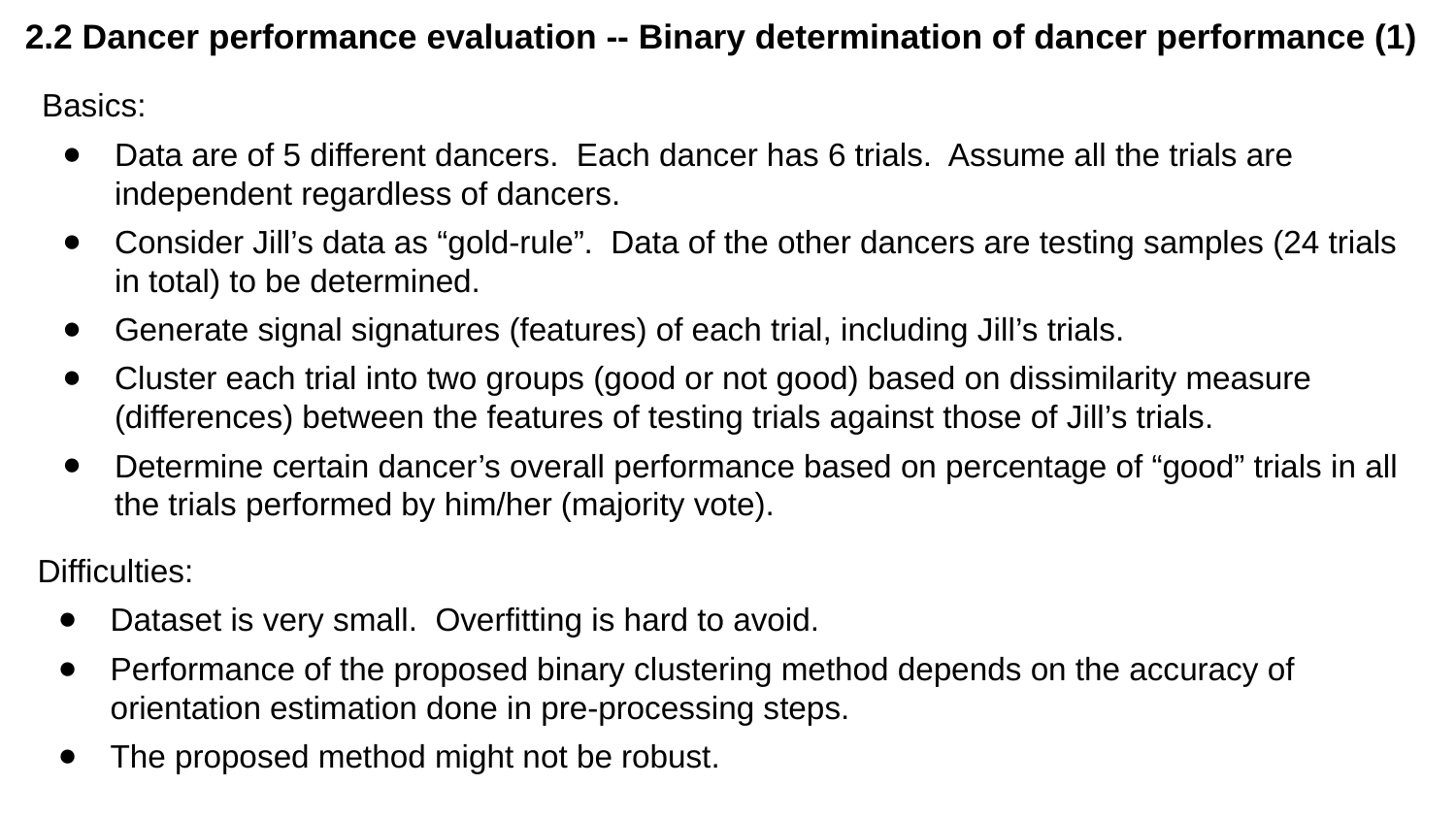

2.2 Dancer performance evaluation -- Binary determination of dancer performance (1)
Basics:
Data are of 5 different dancers.  Each dancer has 6 trials.  Assume all the trials are independent regardless of dancers.
Consider Jill’s data as “gold-rule”.  Data of the other dancers are testing samples (24 trials in total) to be determined.
Generate signal signatures (features) of each trial, including Jill’s trials.
Cluster each trial into two groups (good or not good) based on dissimilarity measure (differences) between the features of testing trials against those of Jill’s trials.
Determine certain dancer’s overall performance based on percentage of “good” trials in all the trials performed by him/her (majority vote).
Difficulties:
Dataset is very small.  Overfitting is hard to avoid.
Performance of the proposed binary clustering method depends on the accuracy of orientation estimation done in pre-processing steps.
The proposed method might not be robust.